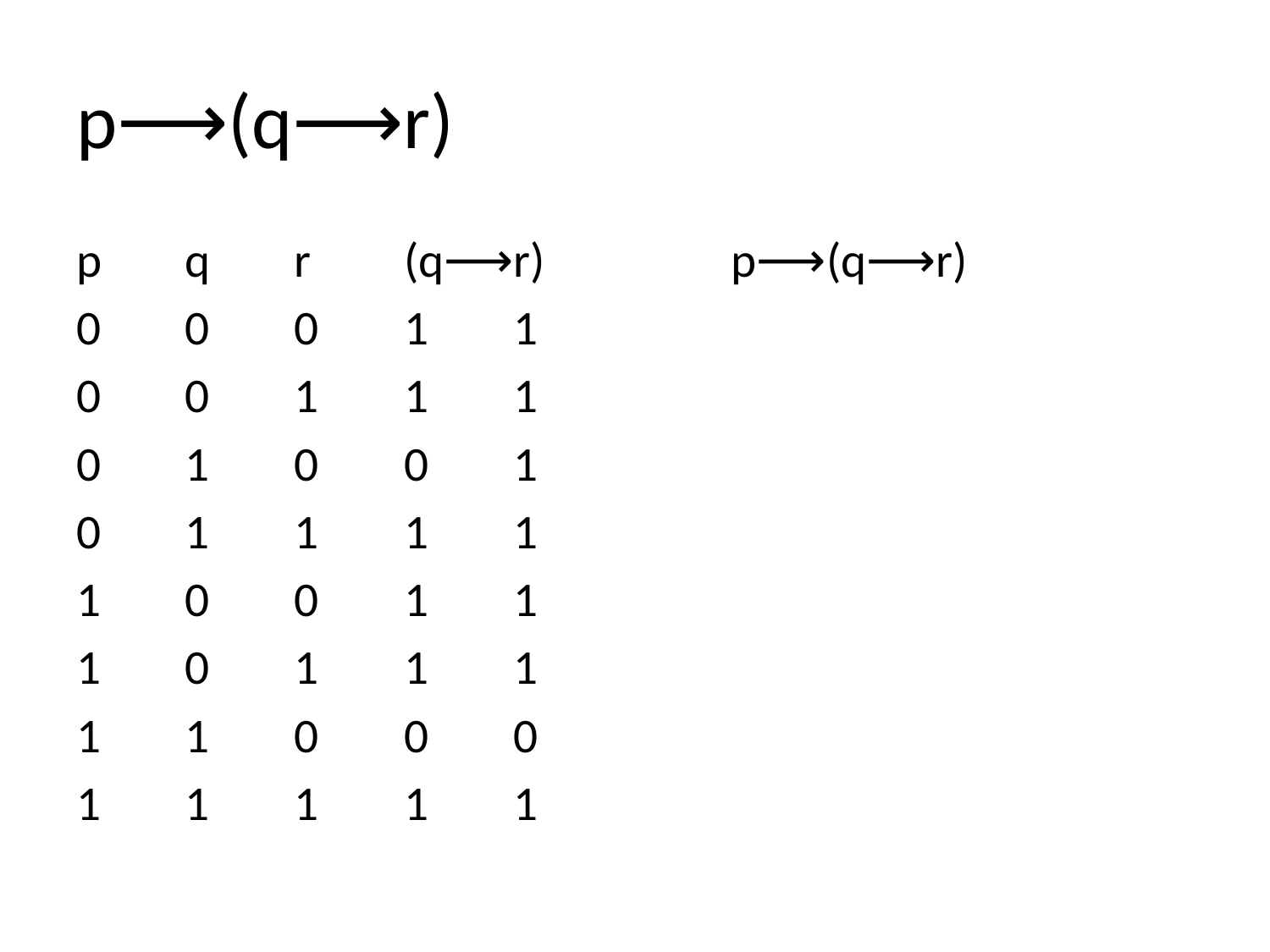

# p⟶(q⟶r)
p	q	r		(q⟶r)	 	p⟶(q⟶r)
0	0	0		1				1
0	0	1		1				1
0	1	0		0				1
0	1	1		1				1
1	0	0		1				1
1	0	1		1				1
1	1	0		0				0
1	1	1		1				1